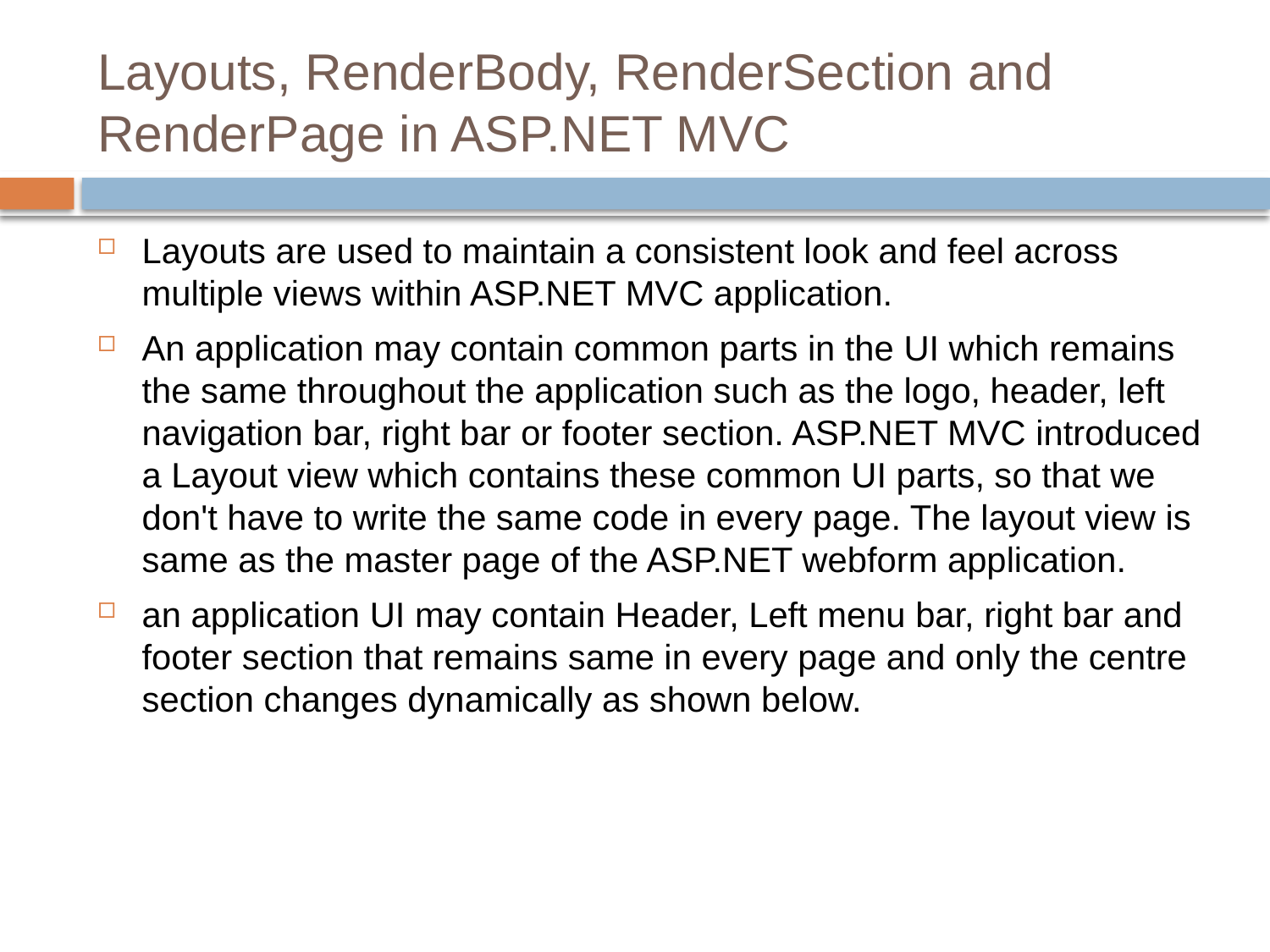

# Layouts, RenderBody, RenderSection and RenderPage in ASP.NET MVC
Layouts are used to maintain a consistent look and feel across multiple views within ASP.NET MVC application.
An application may contain common parts in the UI which remains the same throughout the application such as the logo, header, left navigation bar, right bar or footer section. ASP.NET MVC introduced a Layout view which contains these common UI parts, so that we don't have to write the same code in every page. The layout view is same as the master page of the ASP.NET webform application.
an application UI may contain Header, Left menu bar, right bar and footer section that remains same in every page and only the centre section changes dynamically as shown below.